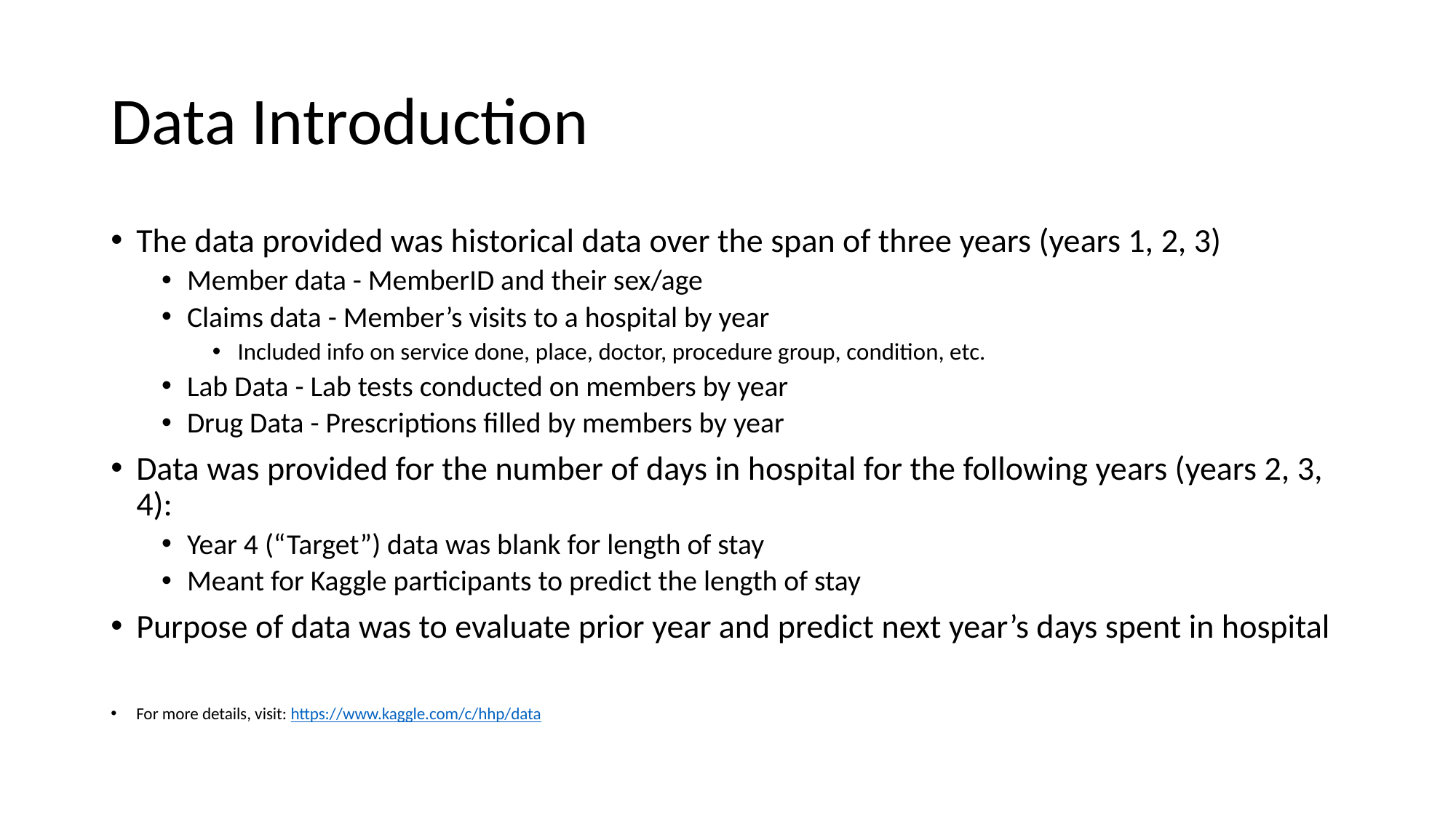

# Data Introduction
The data provided was historical data over the span of three years (years 1, 2, 3)
Member data - MemberID and their sex/age
Claims data - Member’s visits to a hospital by year
Included info on service done, place, doctor, procedure group, condition, etc.
Lab Data - Lab tests conducted on members by year
Drug Data - Prescriptions filled by members by year
Data was provided for the number of days in hospital for the following years (years 2, 3, 4):
Year 4 (“Target”) data was blank for length of stay
Meant for Kaggle participants to predict the length of stay
Purpose of data was to evaluate prior year and predict next year’s days spent in hospital

For more details, visit: https://www.kaggle.com/c/hhp/data